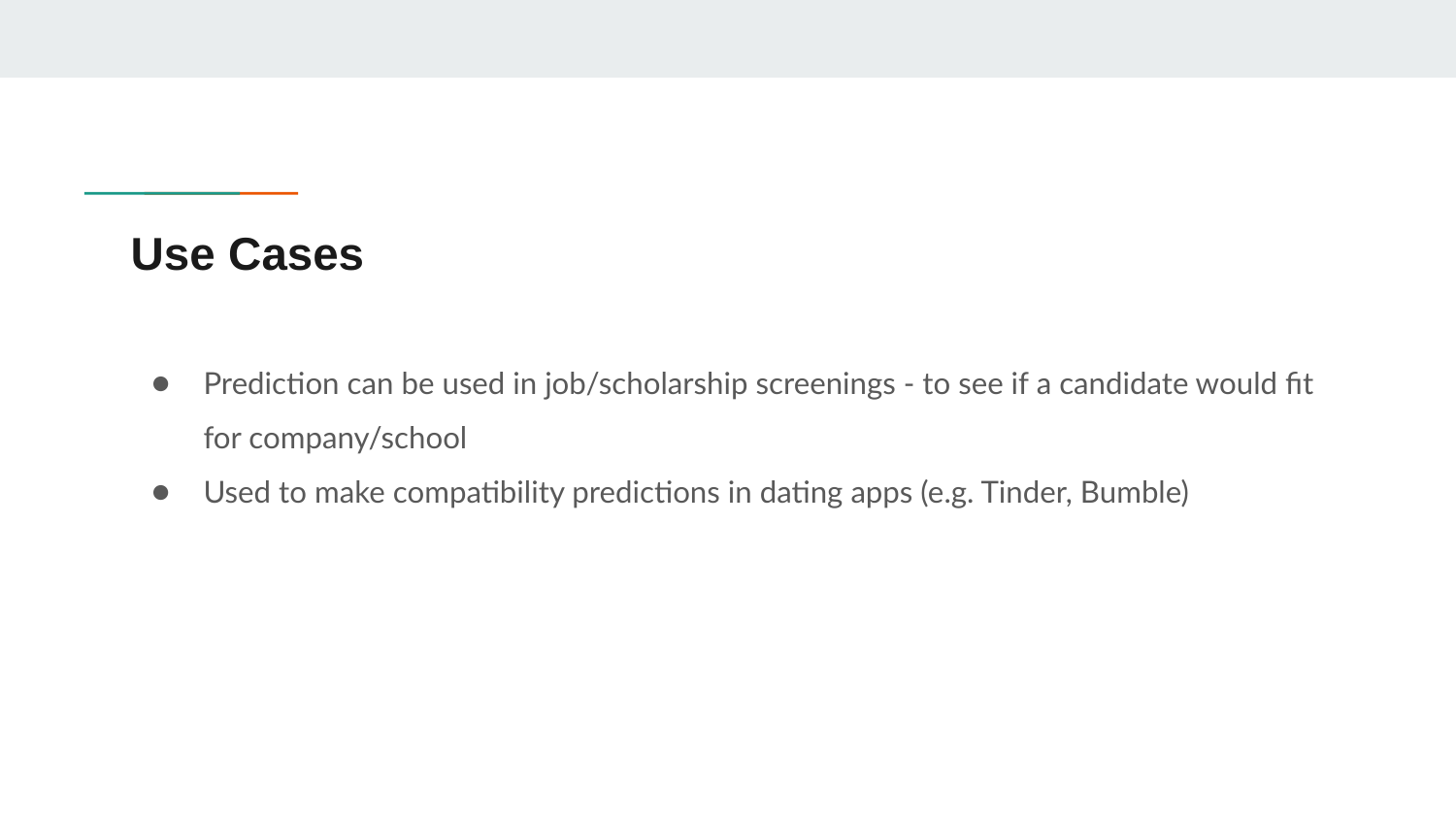

# Use Cases
Prediction can be used in job/scholarship screenings - to see if a candidate would fit for company/school
Used to make compatibility predictions in dating apps (e.g. Tinder, Bumble)